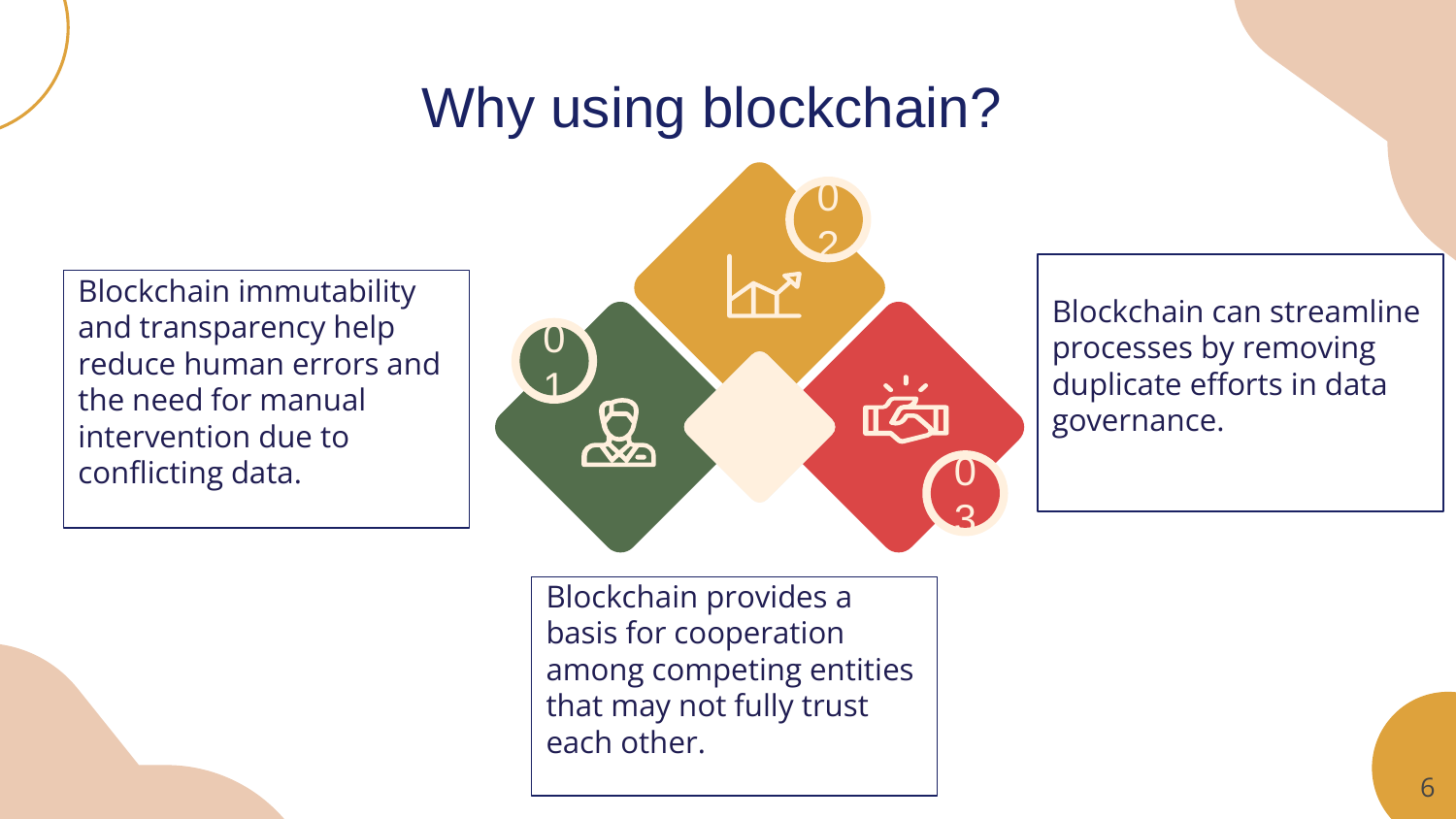

Why using blockchain?

02

Blockchain can streamline processes by removing duplicate efforts in data governance.

Blockchain immutability and transparency help reduce human errors and the need for manual intervention due to conflicting data.

01

03

Blockchain provides a basis for cooperation among competing entities that may not fully trust each other.

6